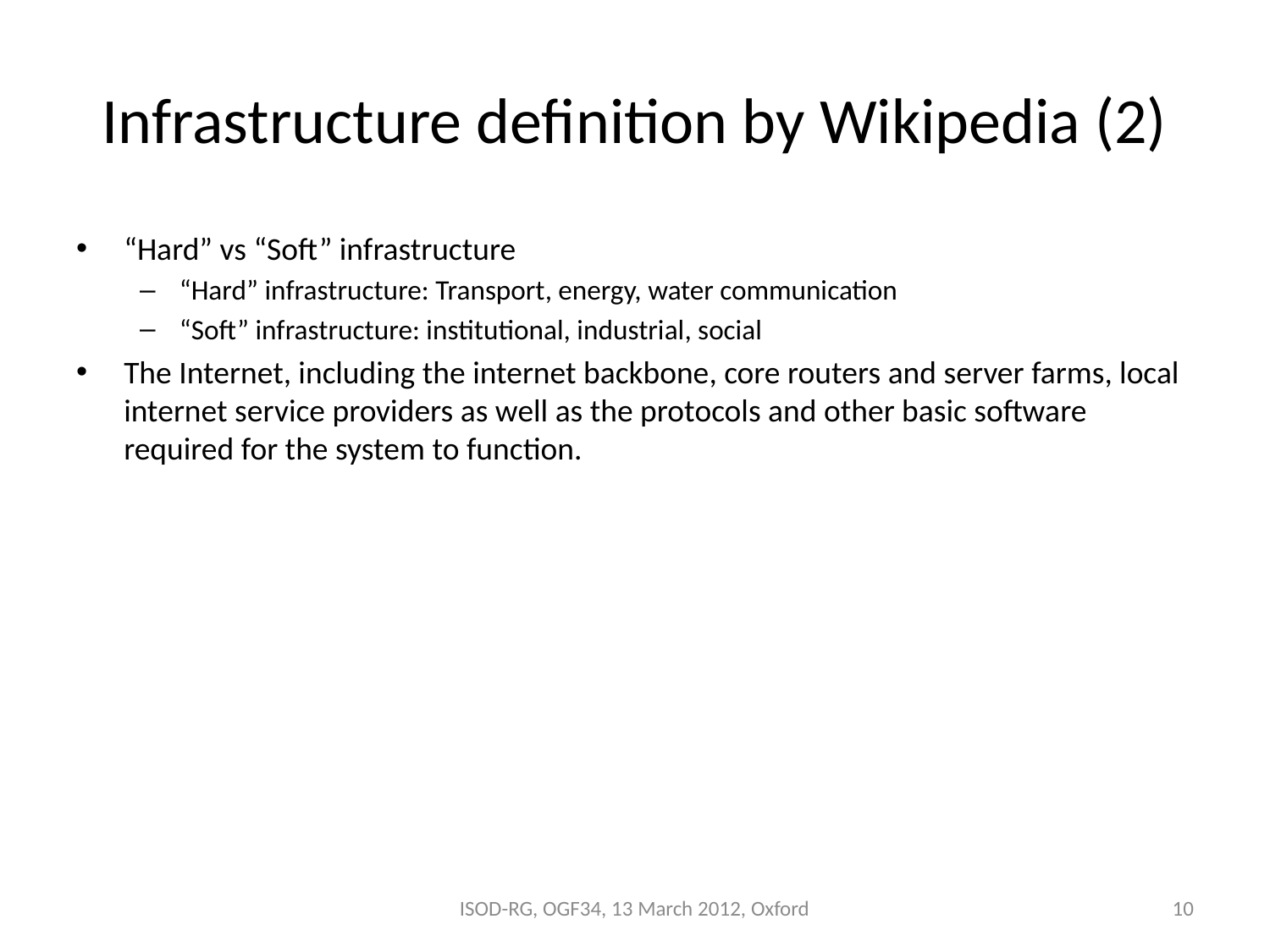

# Infrastructure definition by Wikipedia (2)
“Hard” vs “Soft” infrastructure
“Hard” infrastructure: Transport, energy, water communication
“Soft” infrastructure: institutional, industrial, social
The Internet, including the internet backbone, core routers and server farms, local internet service providers as well as the protocols and other basic software required for the system to function.
ISOD-RG, OGF34, 13 March 2012, Oxford
10